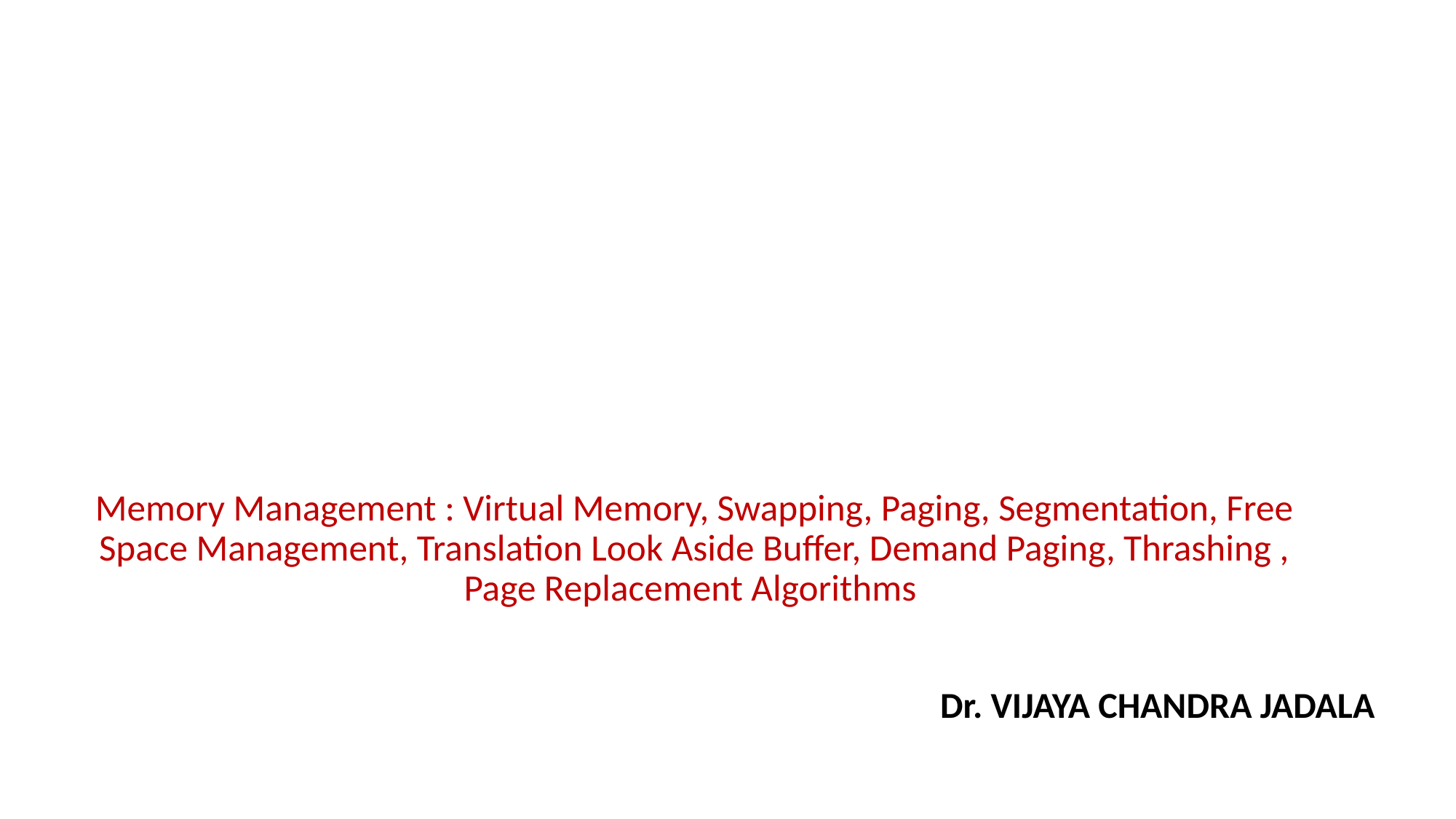

# Memory Management : Virtual Memory, Swapping, Paging, Segmentation, Free Space Management, Translation Look Aside Buffer, Demand Paging, Thrashing , Page Replacement Algorithms
Dr. VIJAYA CHANDRA JADALA